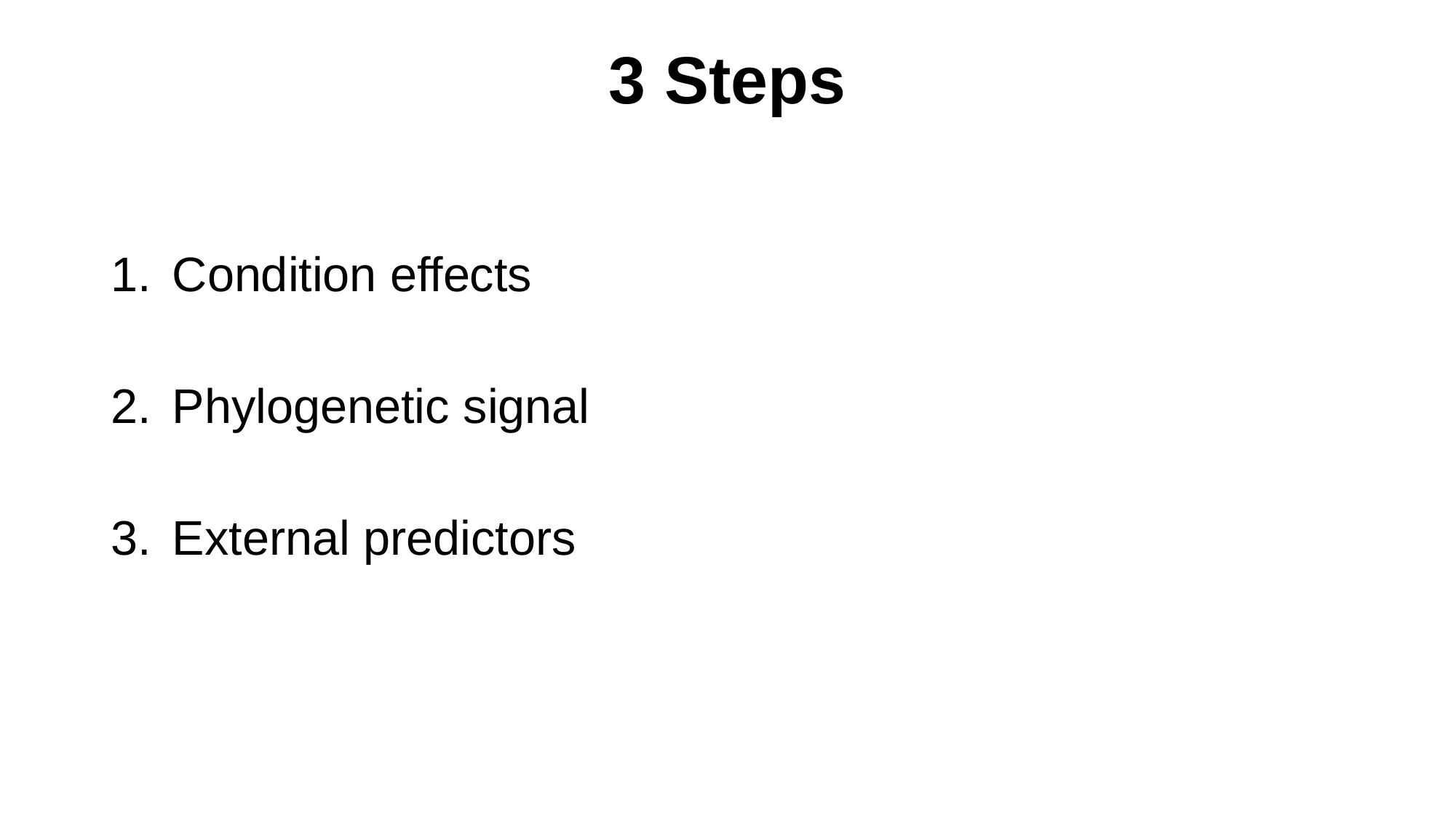

# 3 Steps
Condition effects
Phylogenetic signal
External predictors